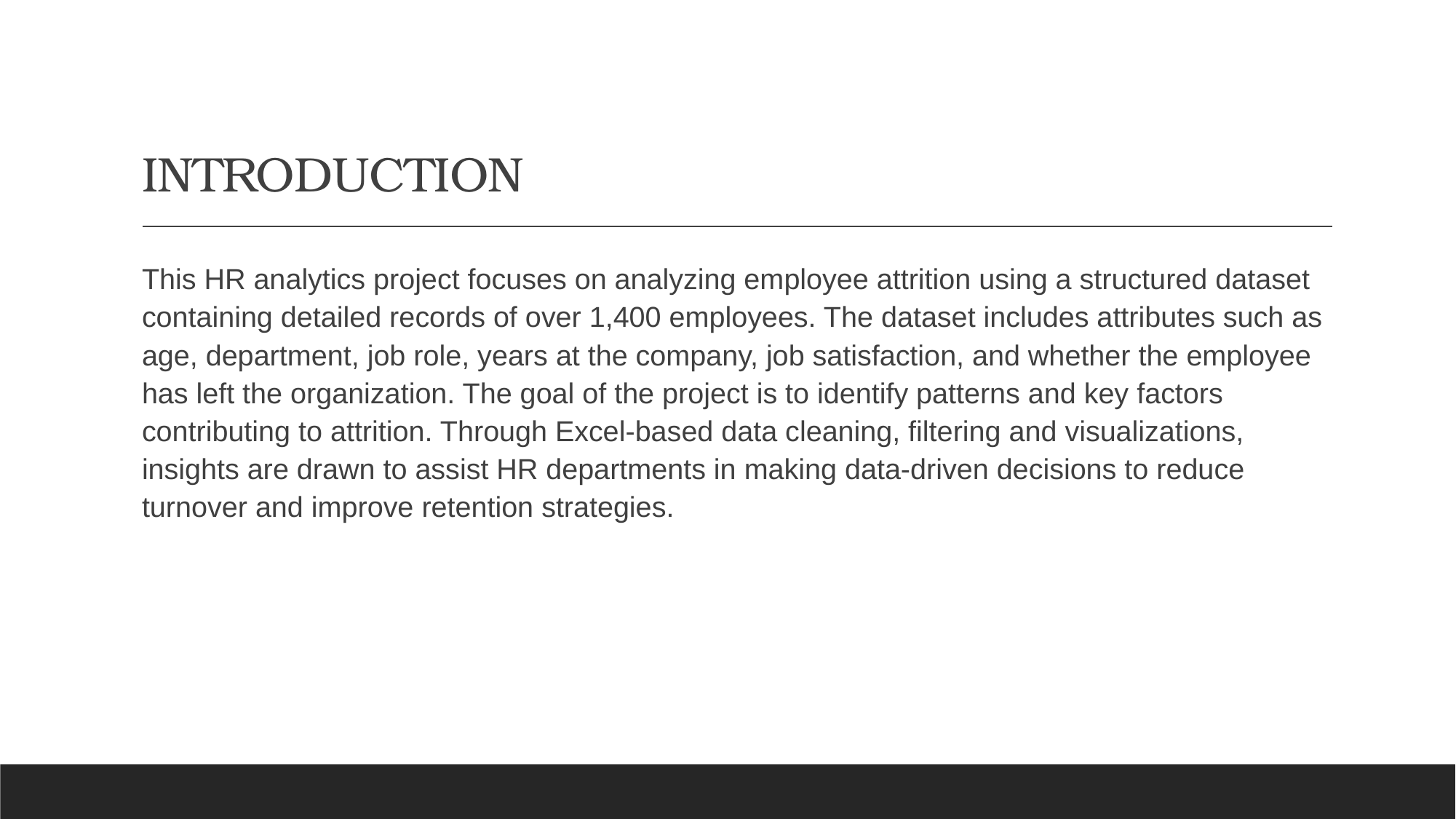

# INTRODUCTION
This HR analytics project focuses on analyzing employee attrition using a structured dataset containing detailed records of over 1,400 employees. The dataset includes attributes such as age, department, job role, years at the company, job satisfaction, and whether the employee has left the organization. The goal of the project is to identify patterns and key factors contributing to attrition. Through Excel-based data cleaning, filtering and visualizations, insights are drawn to assist HR departments in making data-driven decisions to reduce turnover and improve retention strategies.